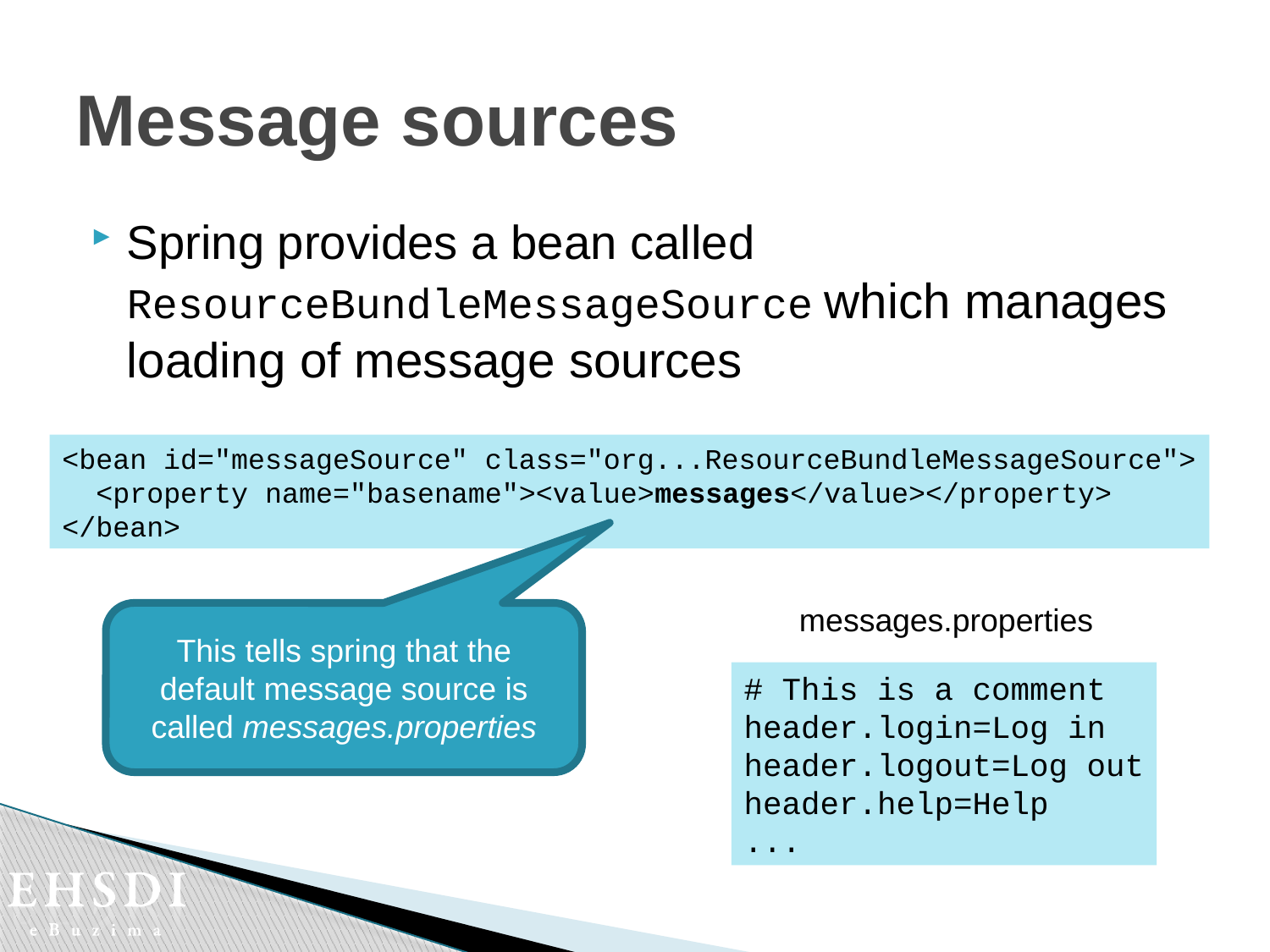

# Message sources
Spring provides a bean called ResourceBundleMessageSource which manages loading of message sources

<bean id="messageSource" class="org...ResourceBundleMessageSource">
  <property name="basename"><value>messages</value></property>
</bean>
messages.properties
This tells spring that the default message source is called messages.properties
# This is a comment
header.login=Log in
header.logout=Log out
header.help=Help
...